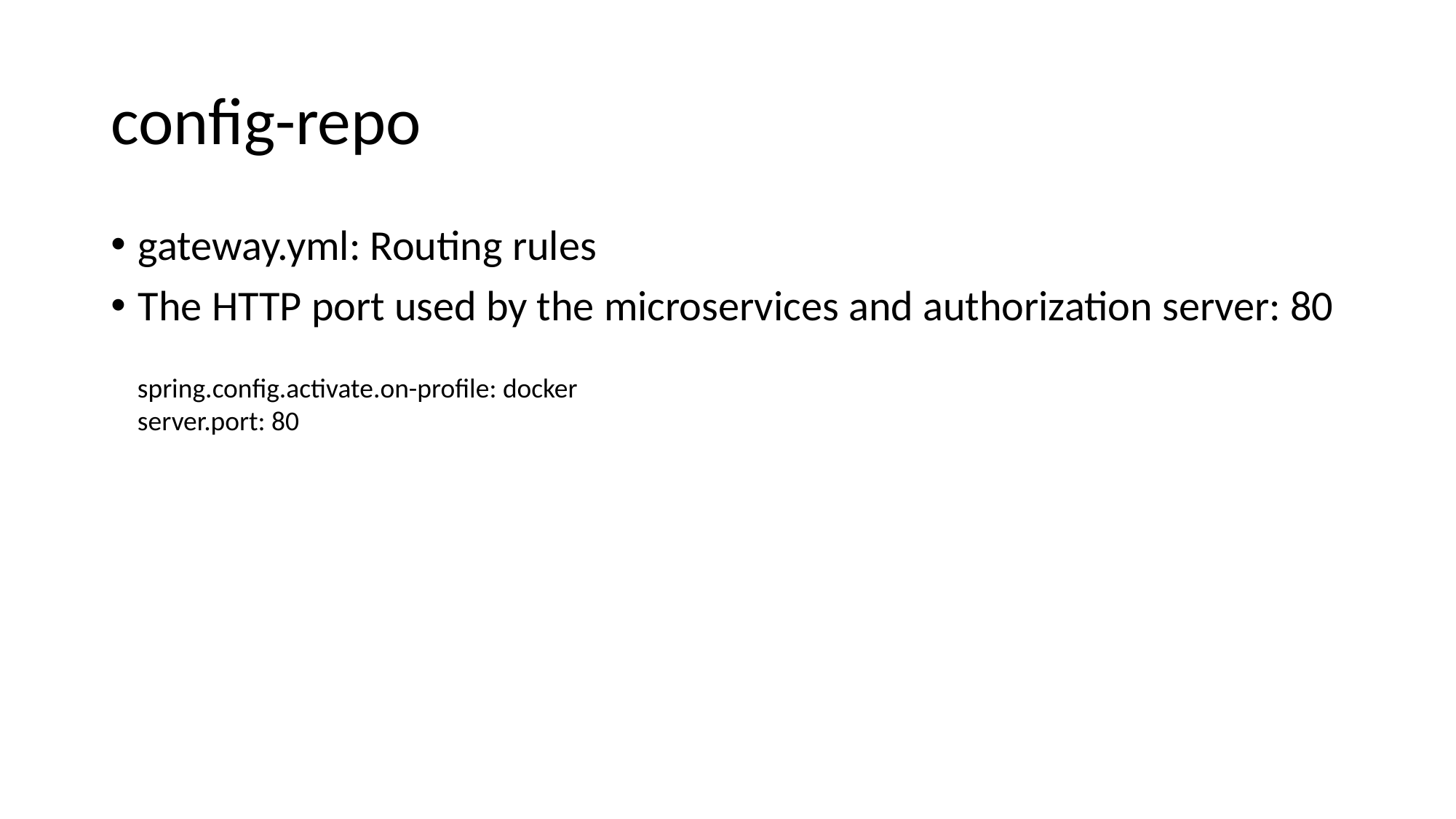

# config-repo
gateway.yml: Routing rules
The HTTP port used by the microservices and authorization server: 80
spring.config.activate.on-profile: docker
server.port: 80